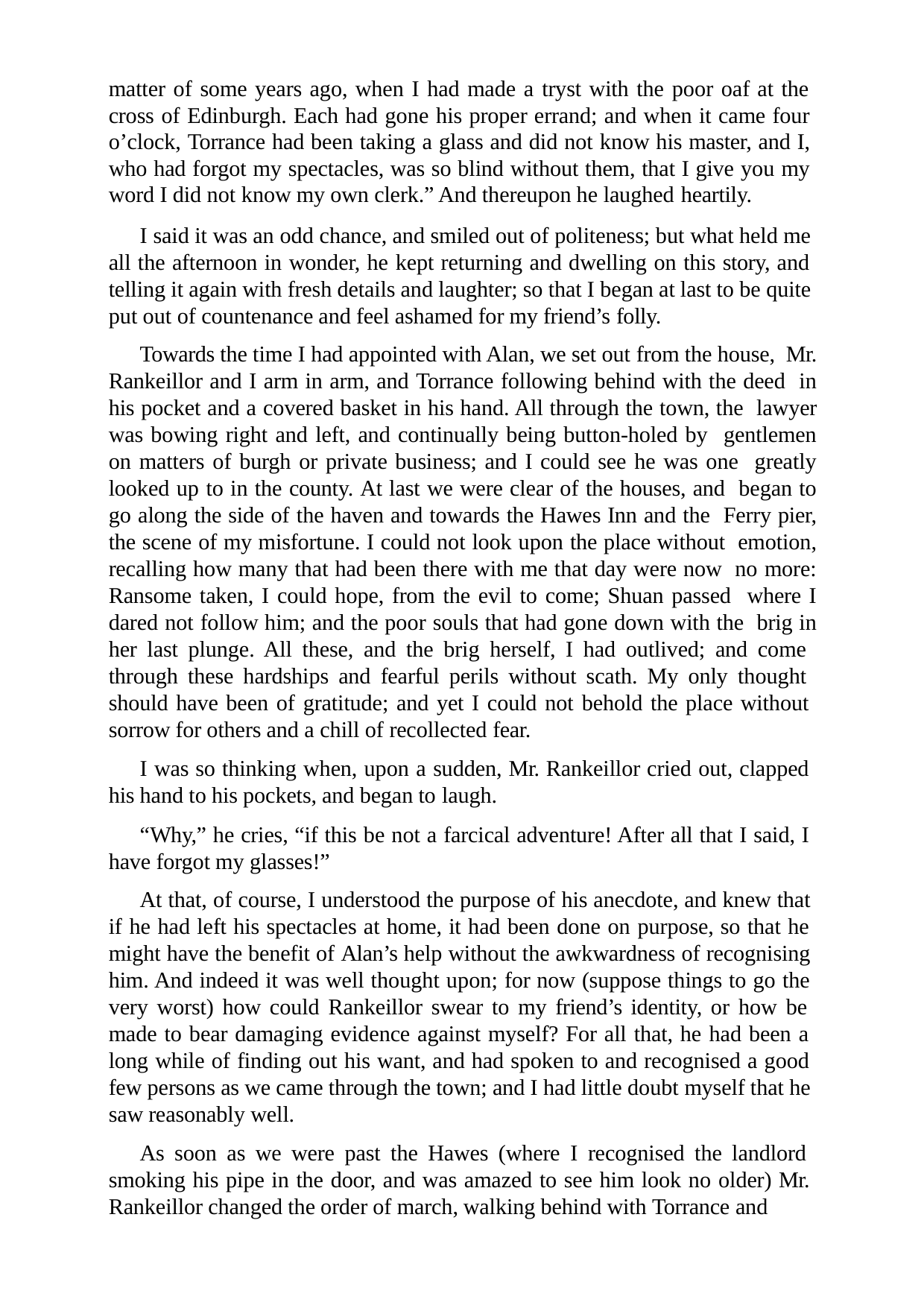

matter of some years ago, when I had made a tryst with the poor oaf at the  cross of Edinburgh. Each had gone his proper errand; and when it came four  o’clock, Torrance had been taking a glass and did not know his master, and I,  who had forgot my spectacles, was so blind without them, that I give you my  word I did not know my own clerk.” And thereupon he laughed heartily.
I said it was an odd chance, and smiled out of politeness; but what held me  all the afternoon in wonder, he kept returning and dwelling on this story, and  telling it again with fresh details and laughter; so that I began at last to be quite  put out of countenance and feel ashamed for my friend’s folly.
Towards the time I had appointed with Alan, we set out from the house,  Mr. Rankeillor and I arm in arm, and Torrance following behind with the deed  in his pocket and a covered basket in his hand. All through the town, the  lawyer was bowing right and left, and continually being button-holed by  gentlemen on matters of burgh or private business; and I could see he was one  greatly looked up to in the county. At last we were clear of the houses, and  began to go along the side of the haven and towards the Hawes Inn and the  Ferry pier, the scene of my misfortune. I could not look upon the place without  emotion, recalling how many that had been there with me that day were now  no more: Ransome taken, I could hope, from the evil to come; Shuan passed  where I dared not follow him; and the poor souls that had gone down with the  brig in her last plunge. All these, and the brig herself, I had outlived; and come  through these hardships and fearful perils without scath. My only thought  should have been of gratitude; and yet I could not behold the place without  sorrow for others and a chill of recollected fear.
I was so thinking when, upon a sudden, Mr. Rankeillor cried out, clapped  his hand to his pockets, and began to laugh.
“Why,” he cries, “if this be not a farcical adventure! After all that I said, I  have forgot my glasses!”
At that, of course, I understood the purpose of his anecdote, and knew that  if he had left his spectacles at home, it had been done on purpose, so that he  might have the benefit of Alan’s help without the awkwardness of recognising  him. And indeed it was well thought upon; for now (suppose things to go the  very worst) how could Rankeillor swear to my friend’s identity, or how be  made to bear damaging evidence against myself? For all that, he had been a  long while of finding out his want, and had spoken to and recognised a good  few persons as we came through the town; and I had little doubt myself that he  saw reasonably well.
As soon as we were past the Hawes (where I recognised the landlord  smoking his pipe in the door, and was amazed to see him look no older) Mr.  Rankeillor changed the order of march, walking behind with Torrance and